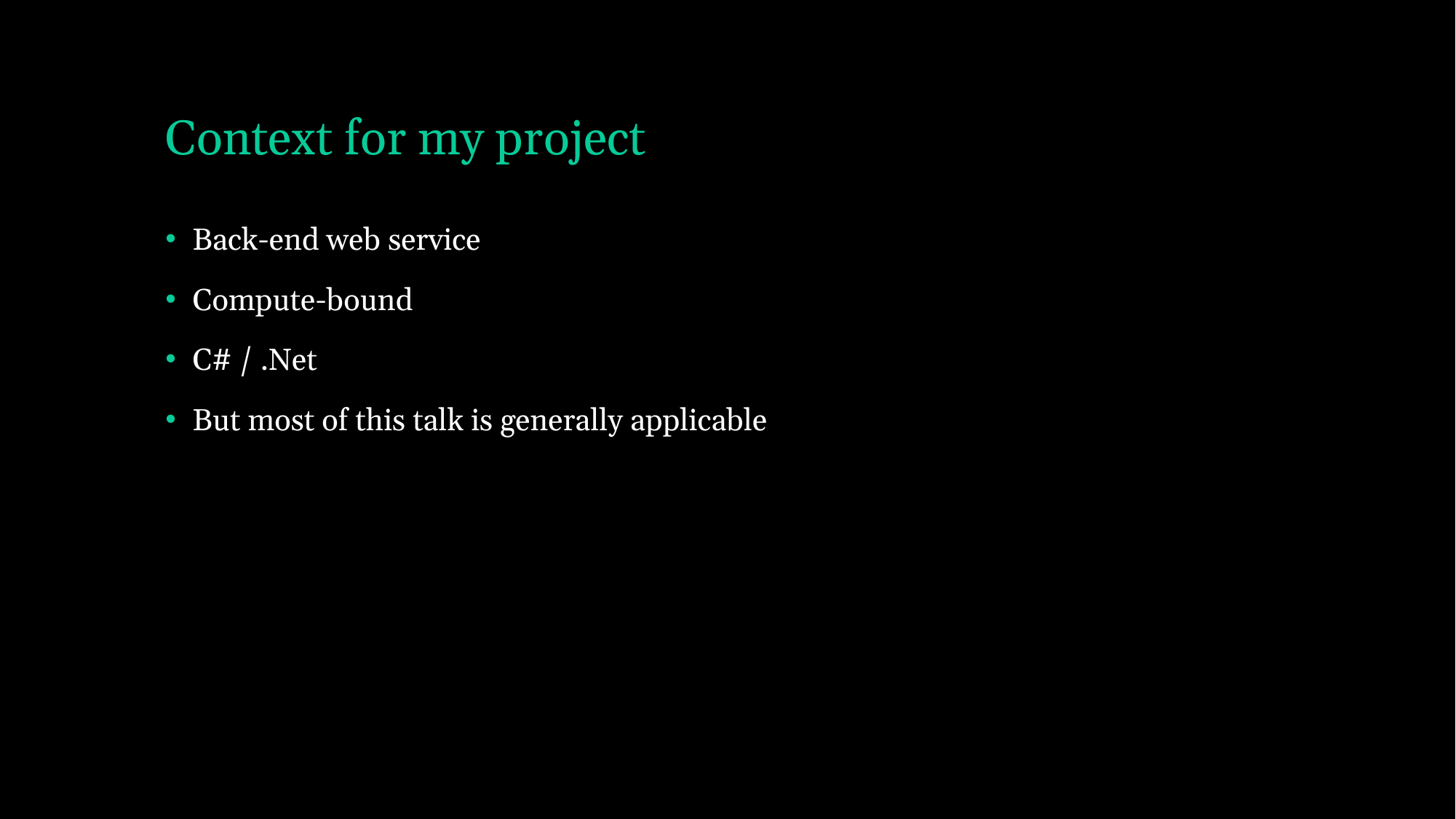

# Context for my project
Back-end web service
Compute-bound
C# / .Net
But most of this talk is generally applicable